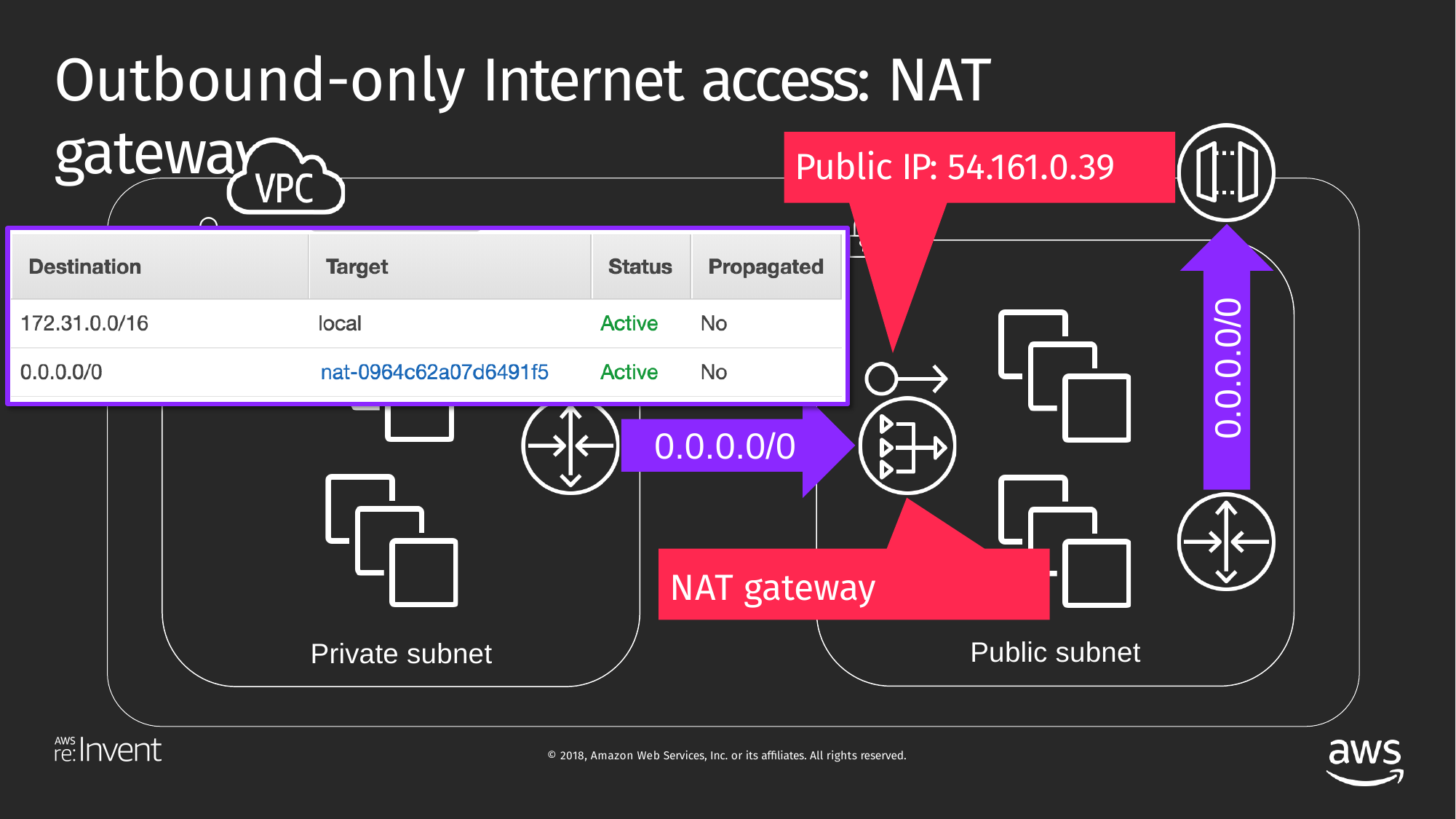

# Outbound-only Internet access: NAT gateway

Public IP: 54.161.0.39

0.0.0.0/0
0.0.0.0/0

NAT gateway

Public subnet
Private subnet
© 2018, Amazon Web Services, Inc. or its affiliates. All rights reserved.